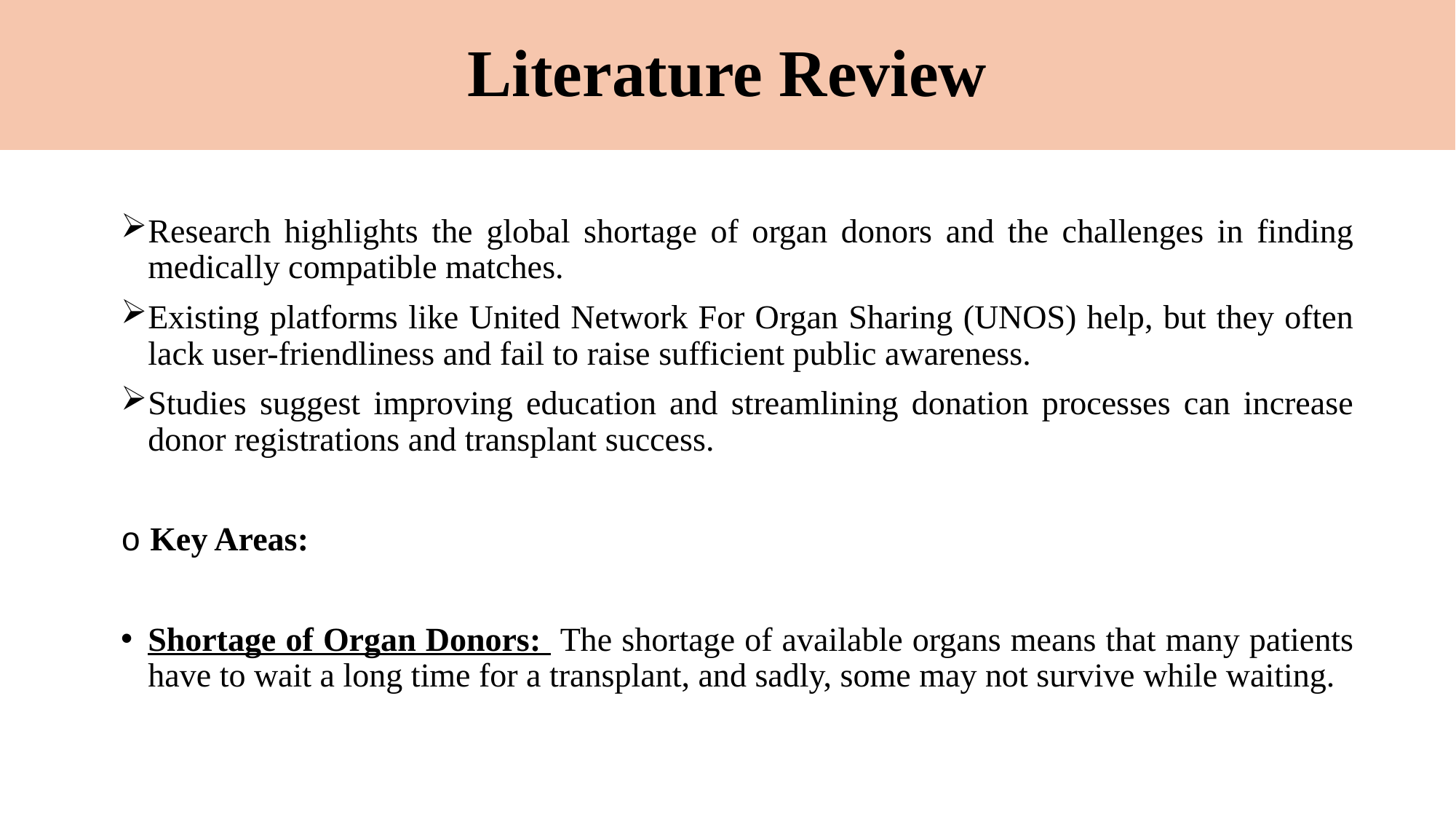

# Literature Review
Research highlights the global shortage of organ donors and the challenges in finding medically compatible matches.
Existing platforms like United Network For Organ Sharing (UNOS) help, but they often lack user-friendliness and fail to raise sufficient public awareness.
Studies suggest improving education and streamlining donation processes can increase donor registrations and transplant success.

o Key Areas:

Shortage of Organ Donors:  The shortage of available organs means that many patients have to wait a long time for a transplant, and sadly, some may not survive while waiting.